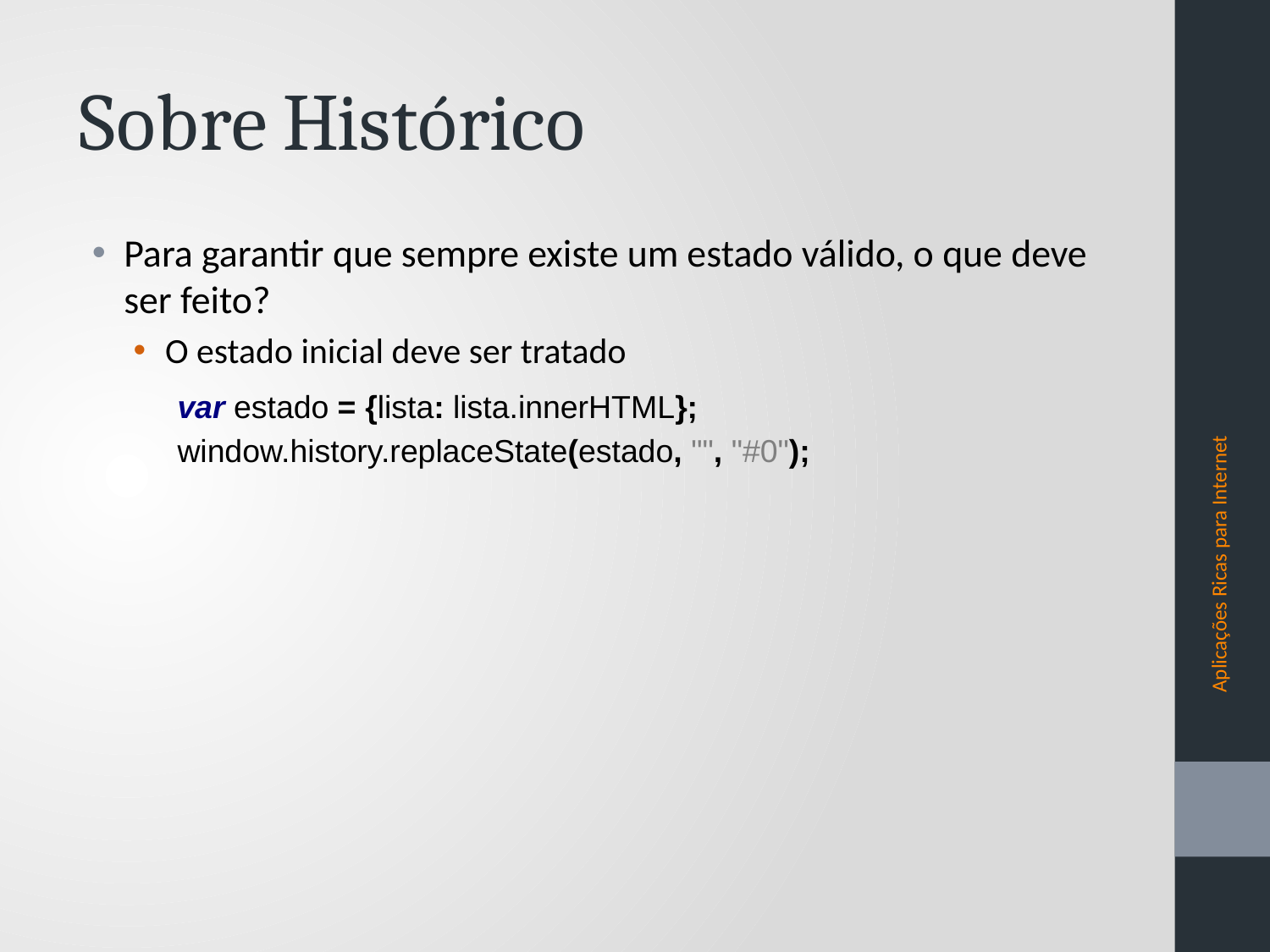

# Sobre Histórico
Para garantir que sempre existe um estado válido, o que deve ser feito?
O estado inicial deve ser tratado
var estado = {lista: lista.innerHTML};
window.history.replaceState(estado, "", "#0");
Aplicações Ricas para Internet